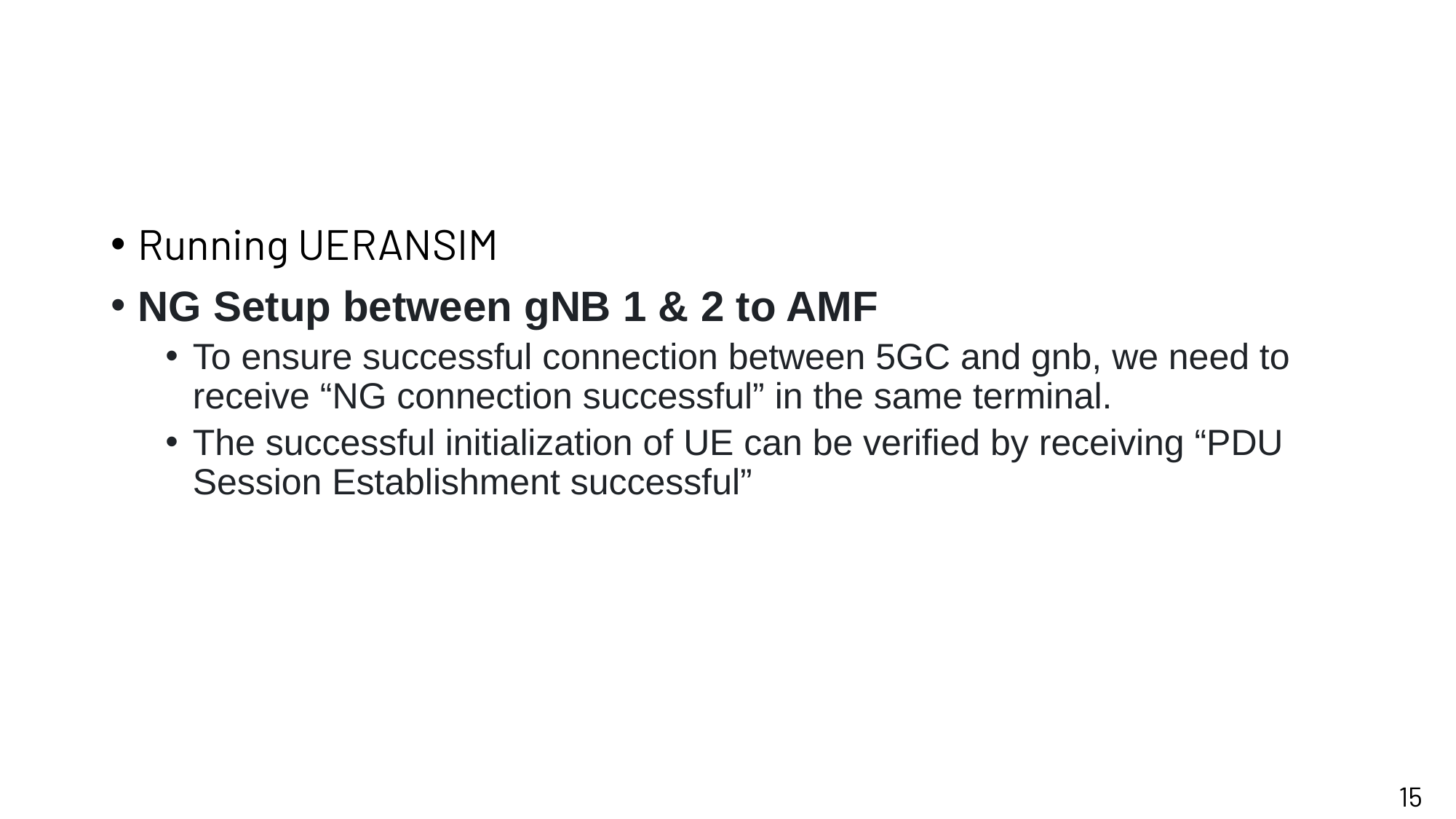

#
Running UERANSIM
NG Setup between gNB 1 & 2 to AMF
To ensure successful connection between 5GC and gnb, we need to receive “NG connection successful” in the same terminal.
The successful initialization of UE can be verified by receiving “PDU Session Establishment successful”

15